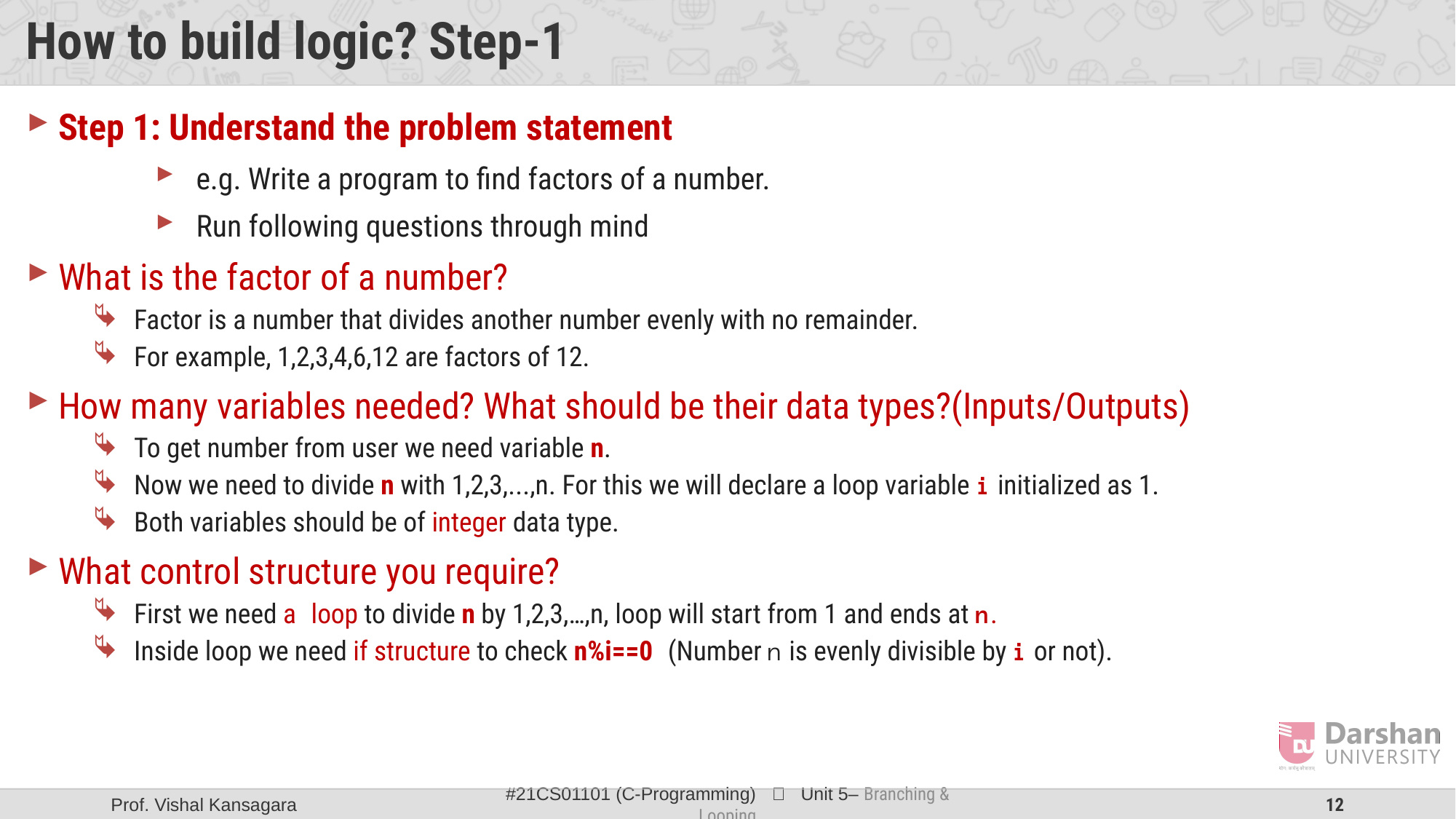

# How to build logic? Step-1
Step 1: Understand the problem statement
e.g. Write a program to find factors of a number.
Run following questions through mind
What is the factor of a number?
Factor is a number that divides another number evenly with no remainder.
For example, 1,2,3,4,6,12 are factors of 12.
How many variables needed? What should be their data types?(Inputs/Outputs)
To get number from user we need variable n.
Now we need to divide n with 1,2,3,...,n. For this we will declare a loop variable i initialized as 1.
Both variables should be of integer data type.
What control structure you require?
First we need a loop to divide n by 1,2,3,…,n, loop will start from 1 and ends at n.
Inside loop we need if structure to check n%i==0 (Number n is evenly divisible by i or not).